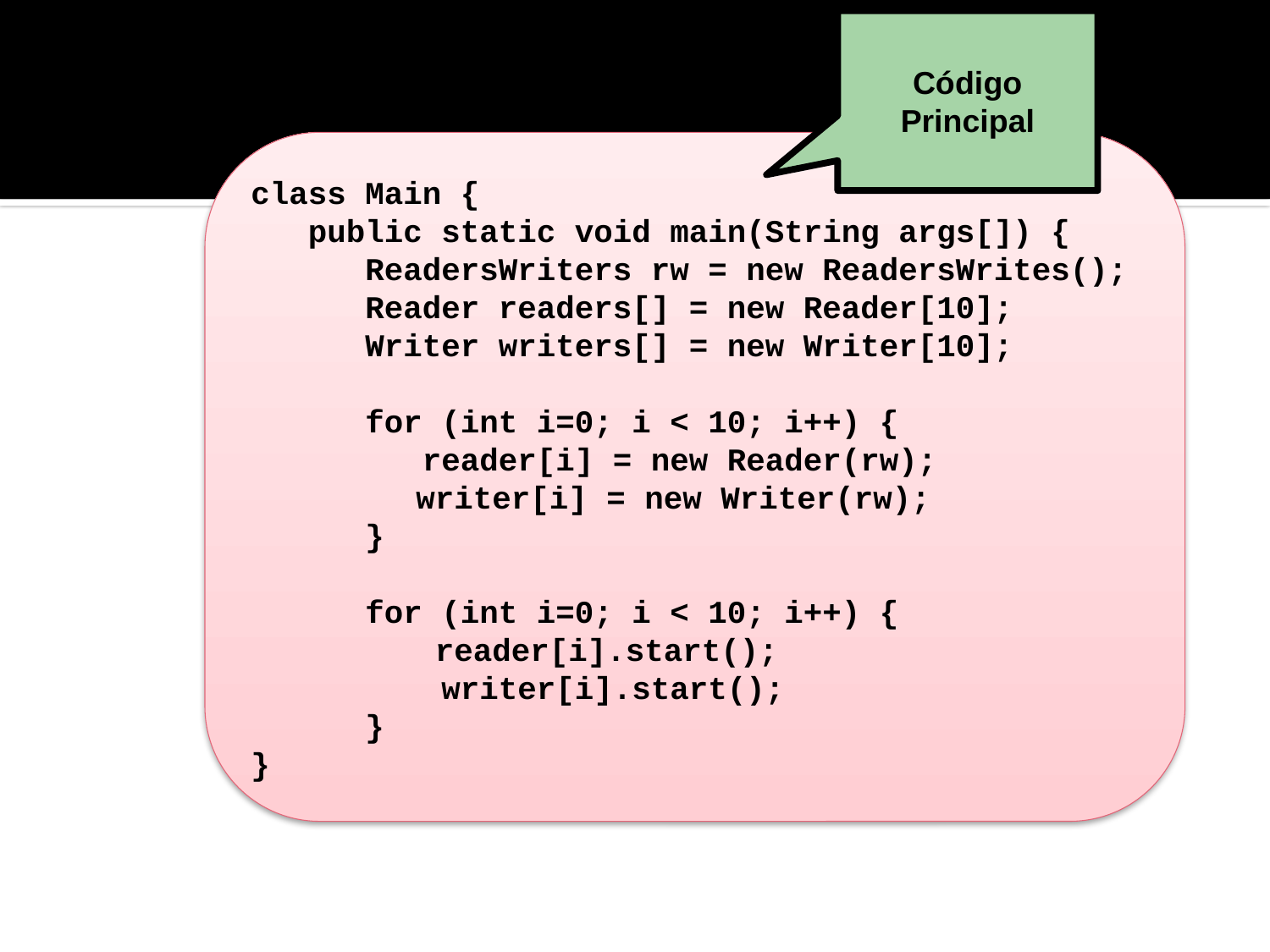

Código Principal
class Main {
   public static void main(String args[]) {
      ReadersWriters rw = new ReadersWrites();
      Reader readers[] = new Reader[10];
      Writer writers[] = new Writer[10];

      for (int i=0; i < 10; i++) {
         reader[i] = new Reader(rw);
	  writer[i] = new Writer(rw);
      }

      for (int i=0; i < 10; i++) {
	   reader[i].start();
          writer[i].start();
      }
}